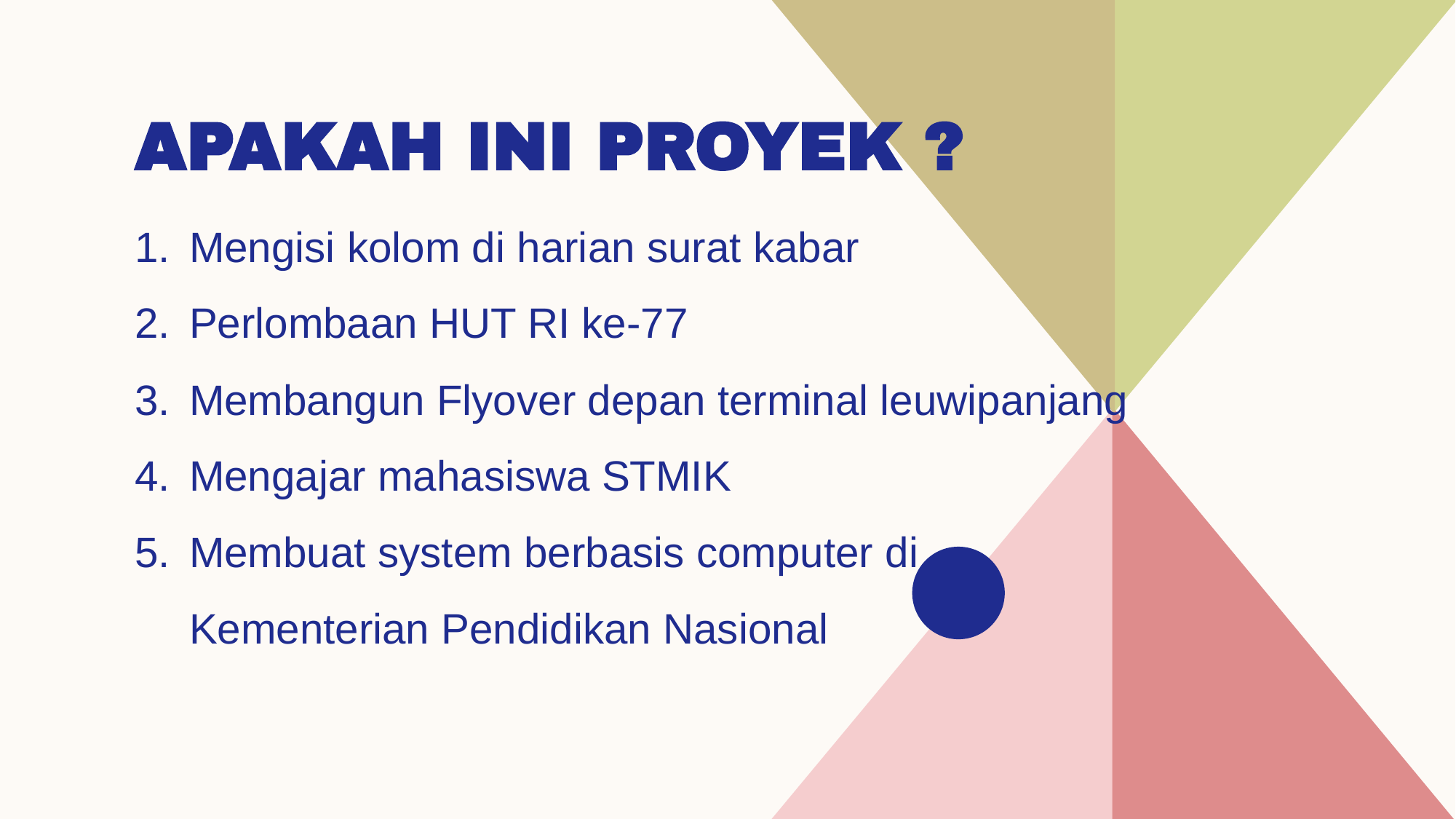

# Apakah ini proyek ?
Mengisi kolom di harian surat kabar
Perlombaan HUT RI ke-77
Membangun Flyover depan terminal leuwipanjang
Mengajar mahasiswa STMIK
Membuat system berbasis computer di Kementerian Pendidikan Nasional